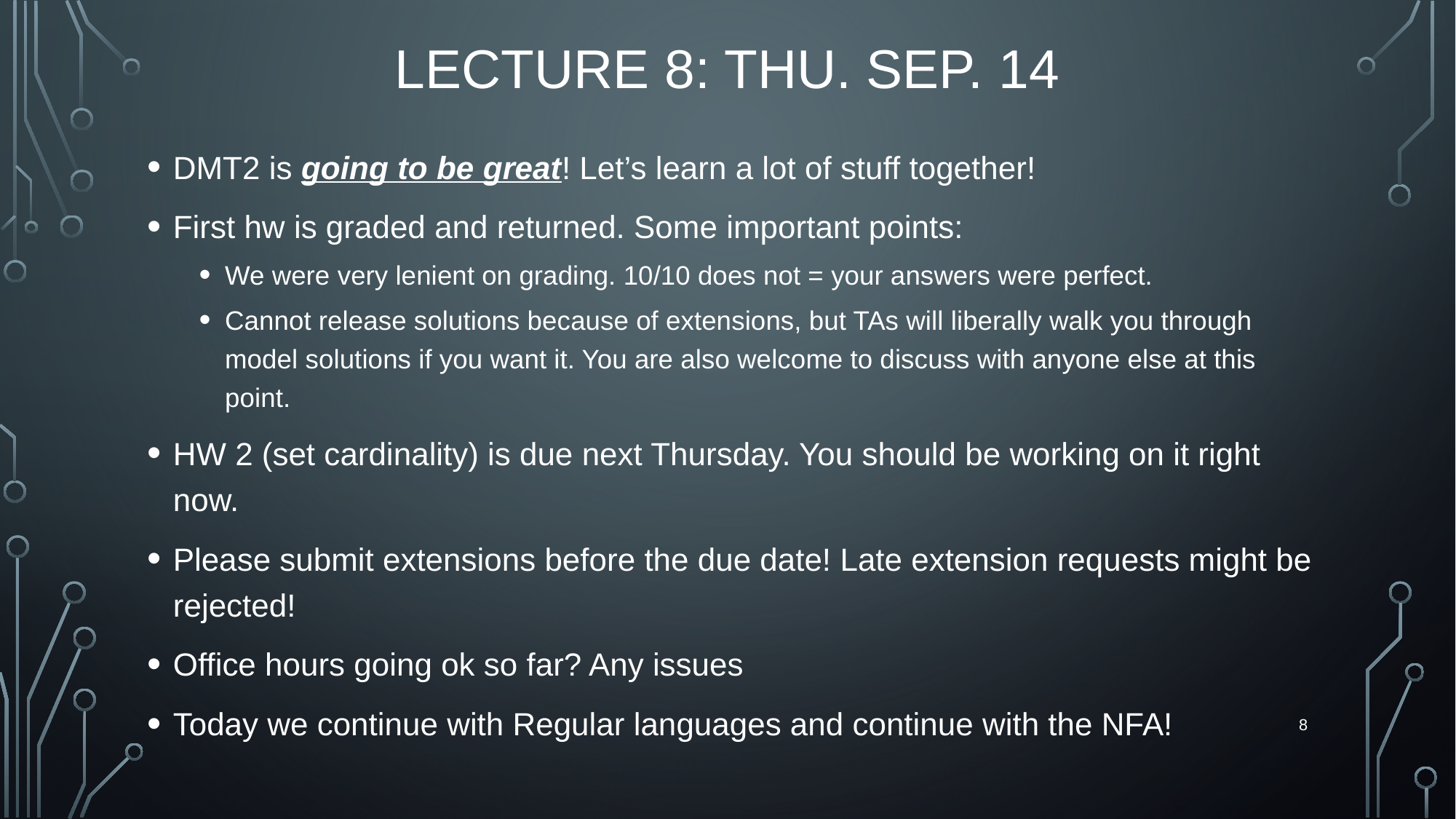

# Lecture 8: Thu. Sep. 14
DMT2 is going to be great! Let’s learn a lot of stuff together!
First hw is graded and returned. Some important points:
We were very lenient on grading. 10/10 does not = your answers were perfect.
Cannot release solutions because of extensions, but TAs will liberally walk you through model solutions if you want it. You are also welcome to discuss with anyone else at this point.
HW 2 (set cardinality) is due next Thursday. You should be working on it right now.
Please submit extensions before the due date! Late extension requests might be rejected!
Office hours going ok so far? Any issues
Today we continue with Regular languages and continue with the NFA!
8